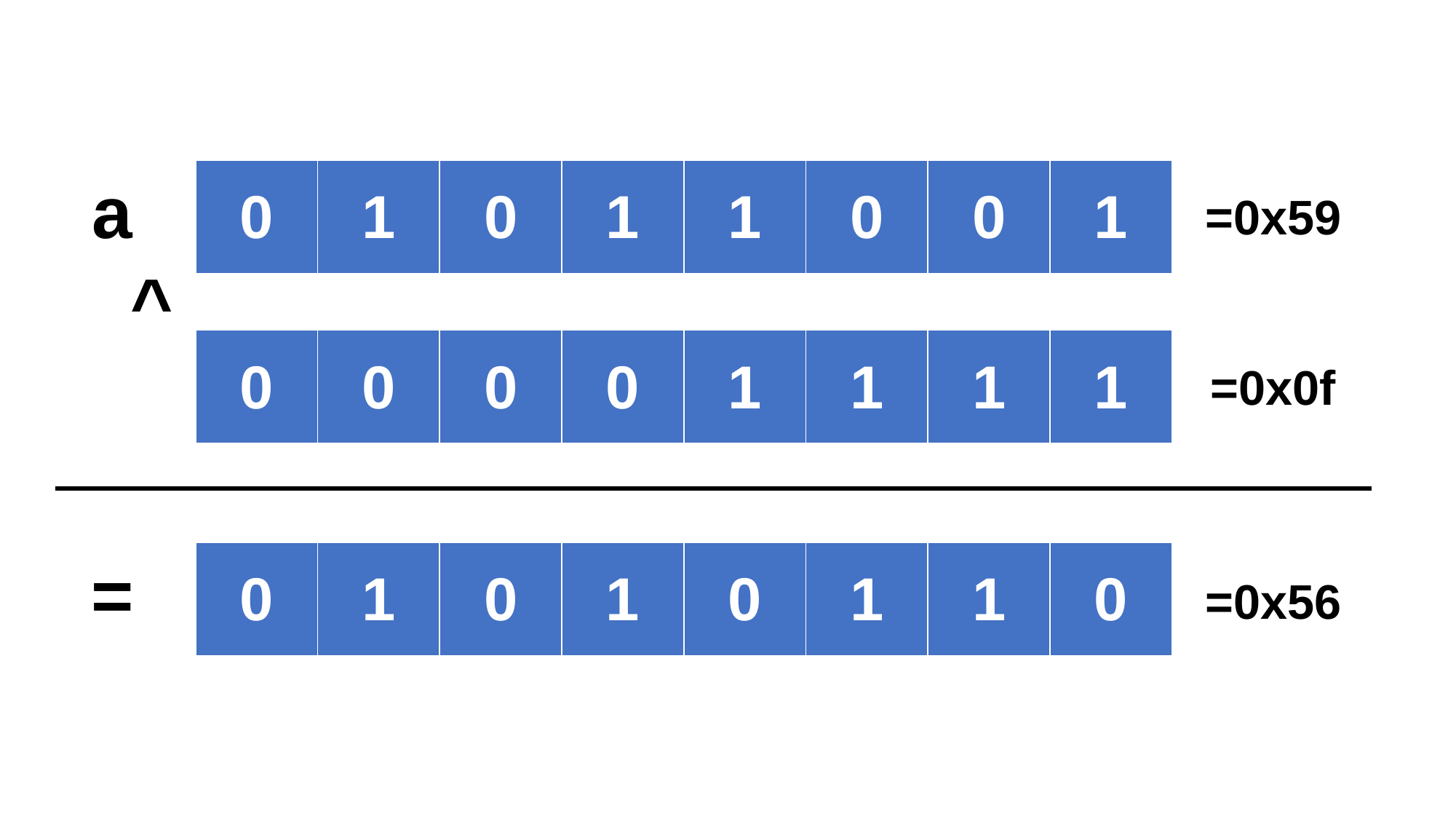

a
| 0 | 1 | 0 | 1 | 1 | 0 | 0 | 1 |
| --- | --- | --- | --- | --- | --- | --- | --- |
=0x59
^
| 0 | 0 | 0 | 0 | 1 | 1 | 1 | 1 |
| --- | --- | --- | --- | --- | --- | --- | --- |
=0x0f
| 0 | 1 | 0 | 1 | 0 | 1 | 1 | 0 |
| --- | --- | --- | --- | --- | --- | --- | --- |
=
=0x56